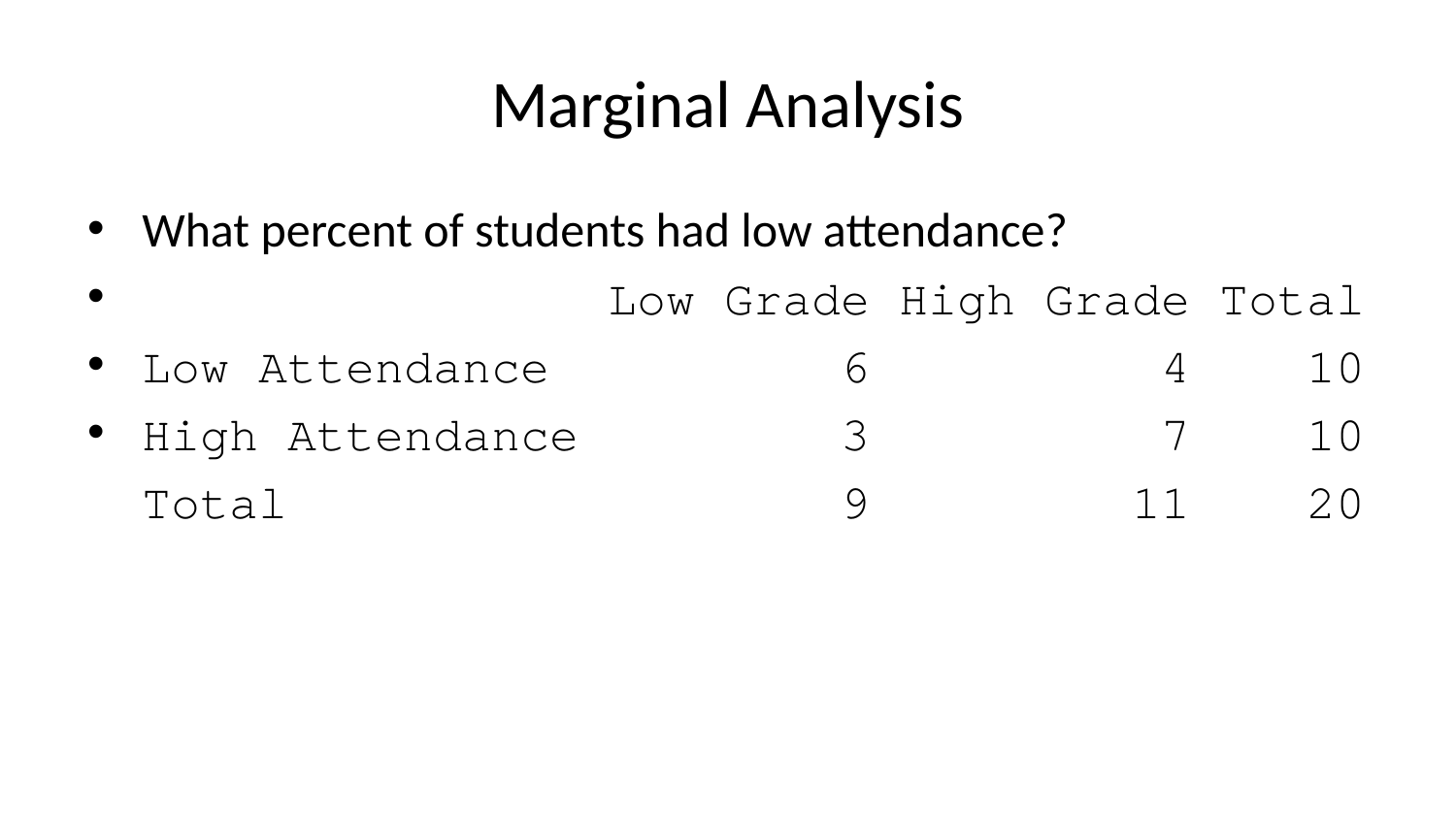

# Marginal Analysis
What percent of students had low attendance?
                Low Grade High Grade Total
Low Attendance          6          4    10
High Attendance         3          7    10
Total                   9         11    20